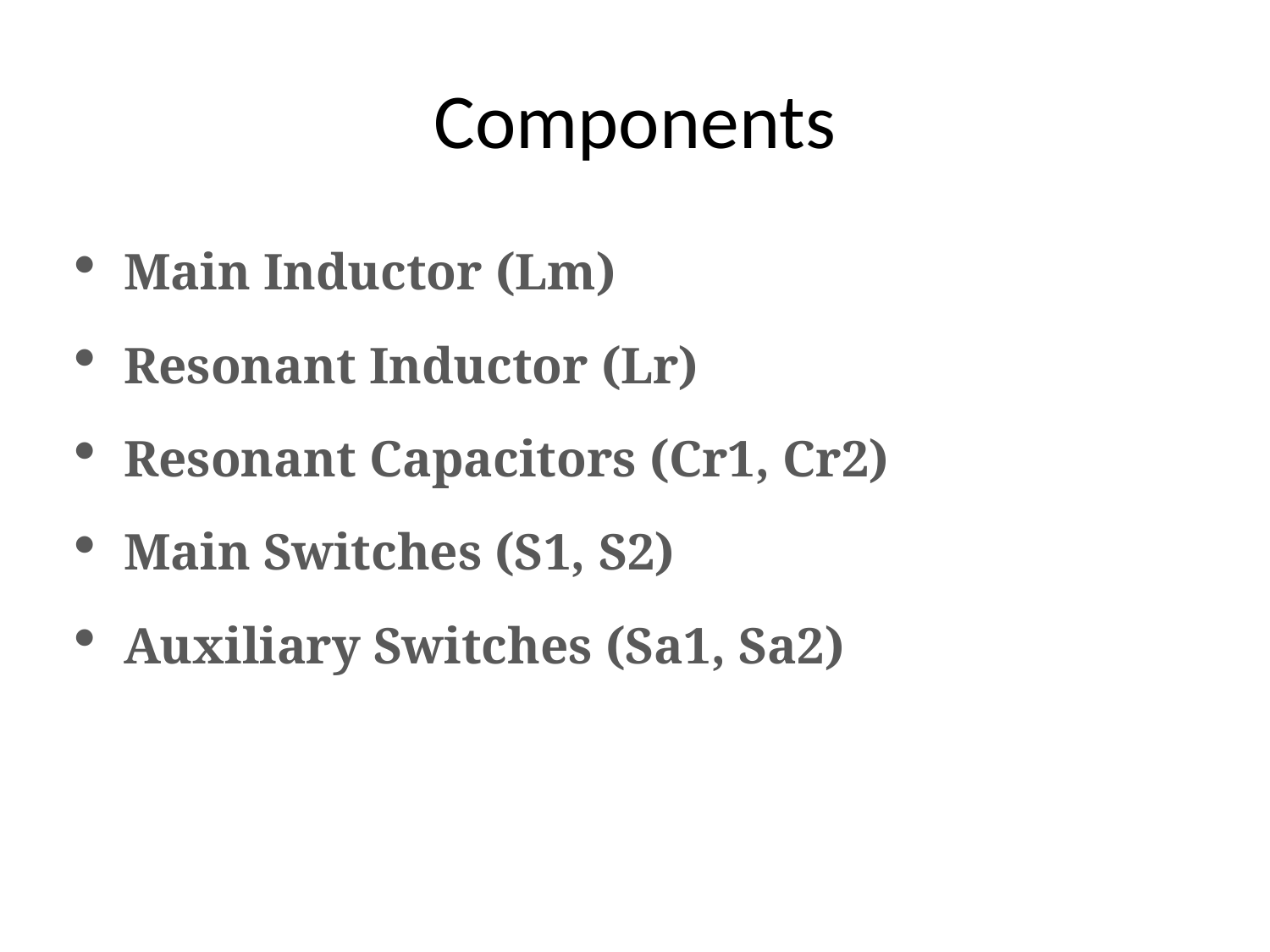

# Components
Main Inductor (Lm)
Resonant Inductor (Lr)
Resonant Capacitors (Cr1, Cr2)
Main Switches (S1, S2)
Auxiliary Switches (Sa1, Sa2)